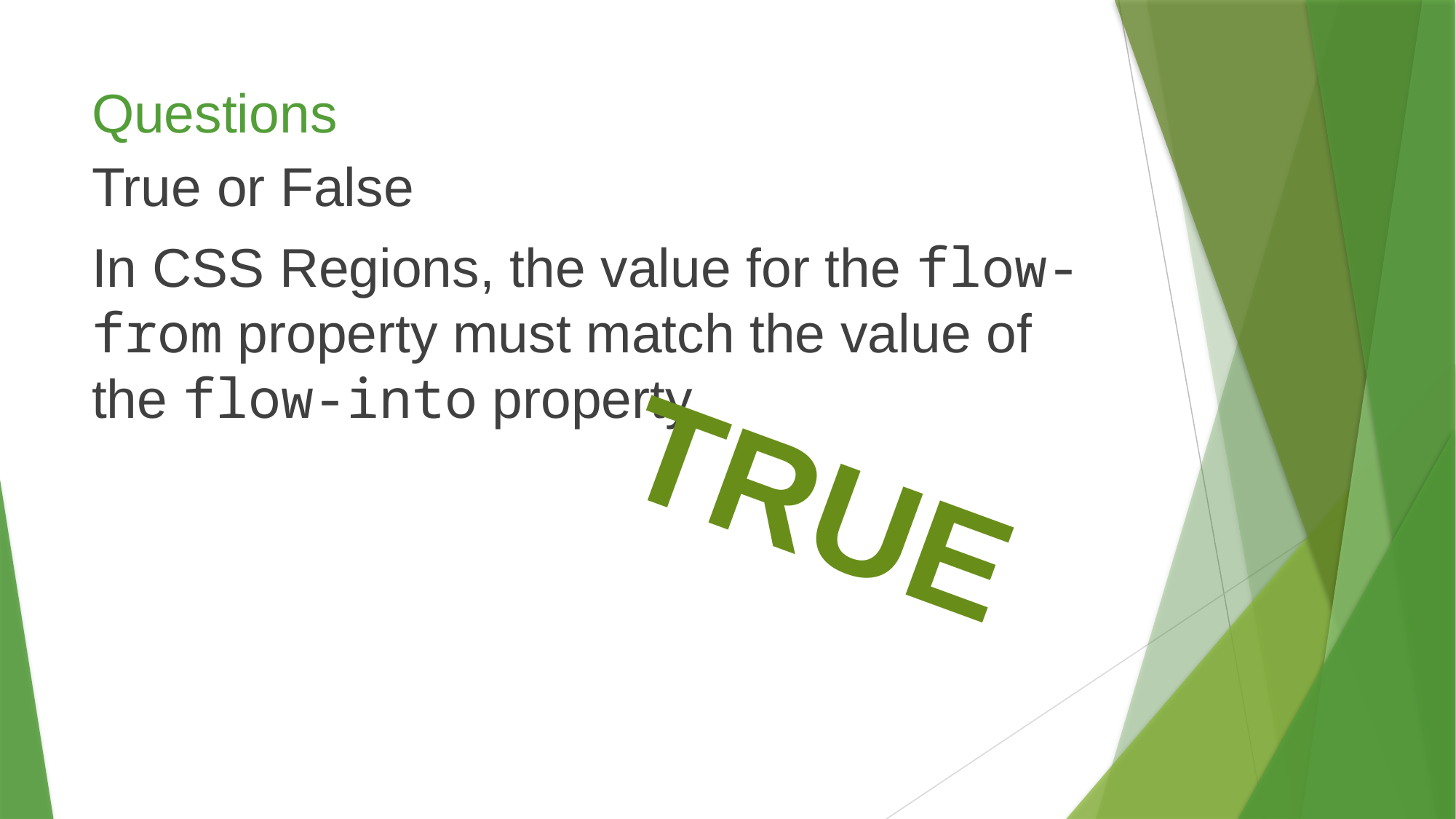

# Questions
True or False
In CSS Regions, the value for the flow-from property must match the value of the flow-into property.
TRUE